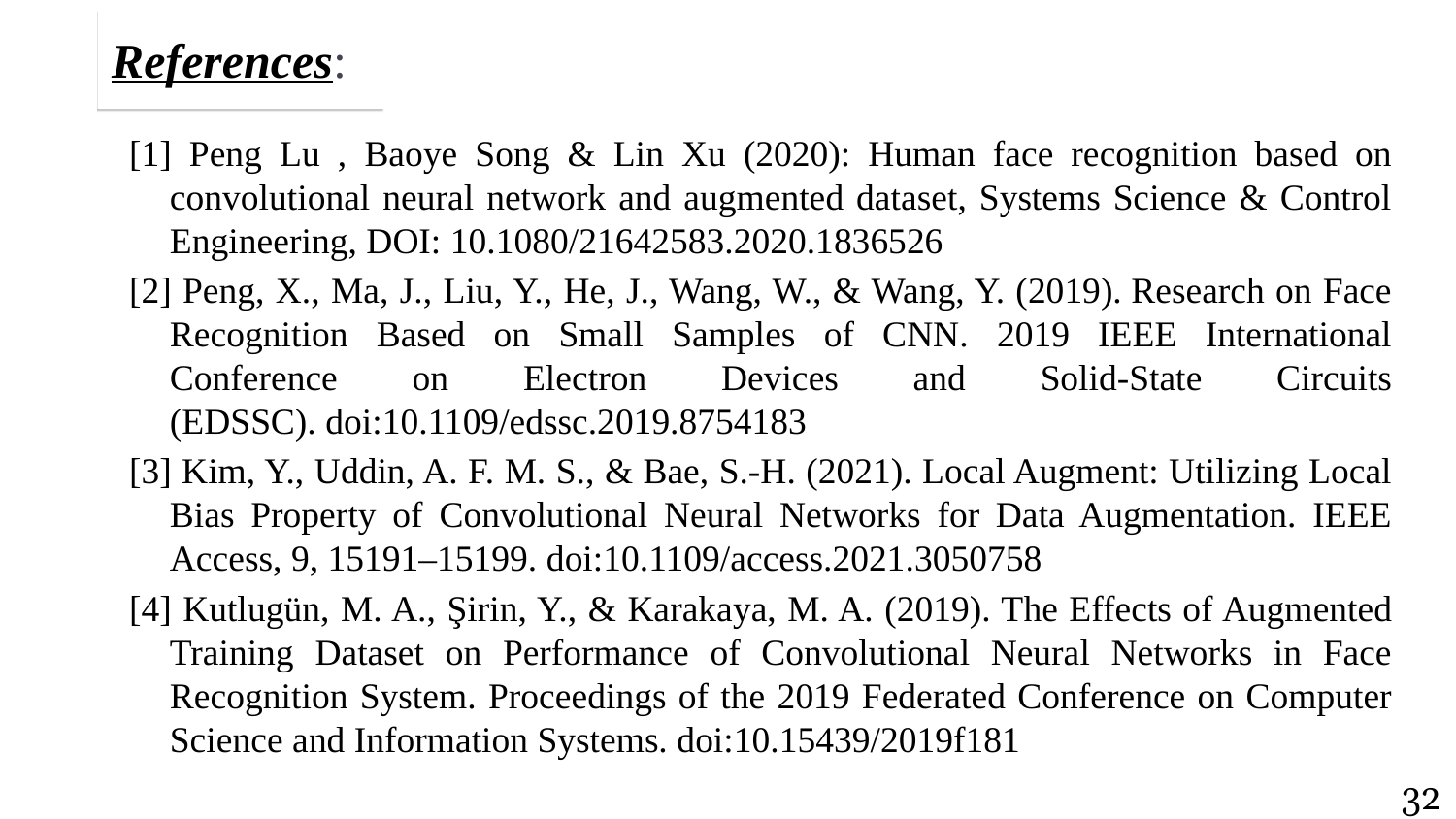

References:
[1] Peng Lu , Baoye Song & Lin Xu (2020): Human face recognition based on convolutional neural network and augmented dataset, Systems Science & Control Engineering, DOI: 10.1080/21642583.2020.1836526
[2] Peng, X., Ma, J., Liu, Y., He, J., Wang, W., & Wang, Y. (2019). Research on Face Recognition Based on Small Samples of CNN. 2019 IEEE International Conference on Electron Devices and Solid-State Circuits (EDSSC). doi:10.1109/edssc.2019.8754183
[3] Kim, Y., Uddin, A. F. M. S., & Bae, S.-H. (2021). Local Augment: Utilizing Local Bias Property of Convolutional Neural Networks for Data Augmentation. IEEE Access, 9, 15191–15199. doi:10.1109/access.2021.3050758
[4] Kutlugün, M. A., Şirin, Y., & Karakaya, M. A. (2019). The Effects of Augmented Training Dataset on Performance of Convolutional Neural Networks in Face Recognition System. Proceedings of the 2019 Federated Conference on Computer Science and Information Systems. doi:10.15439/2019f181

32